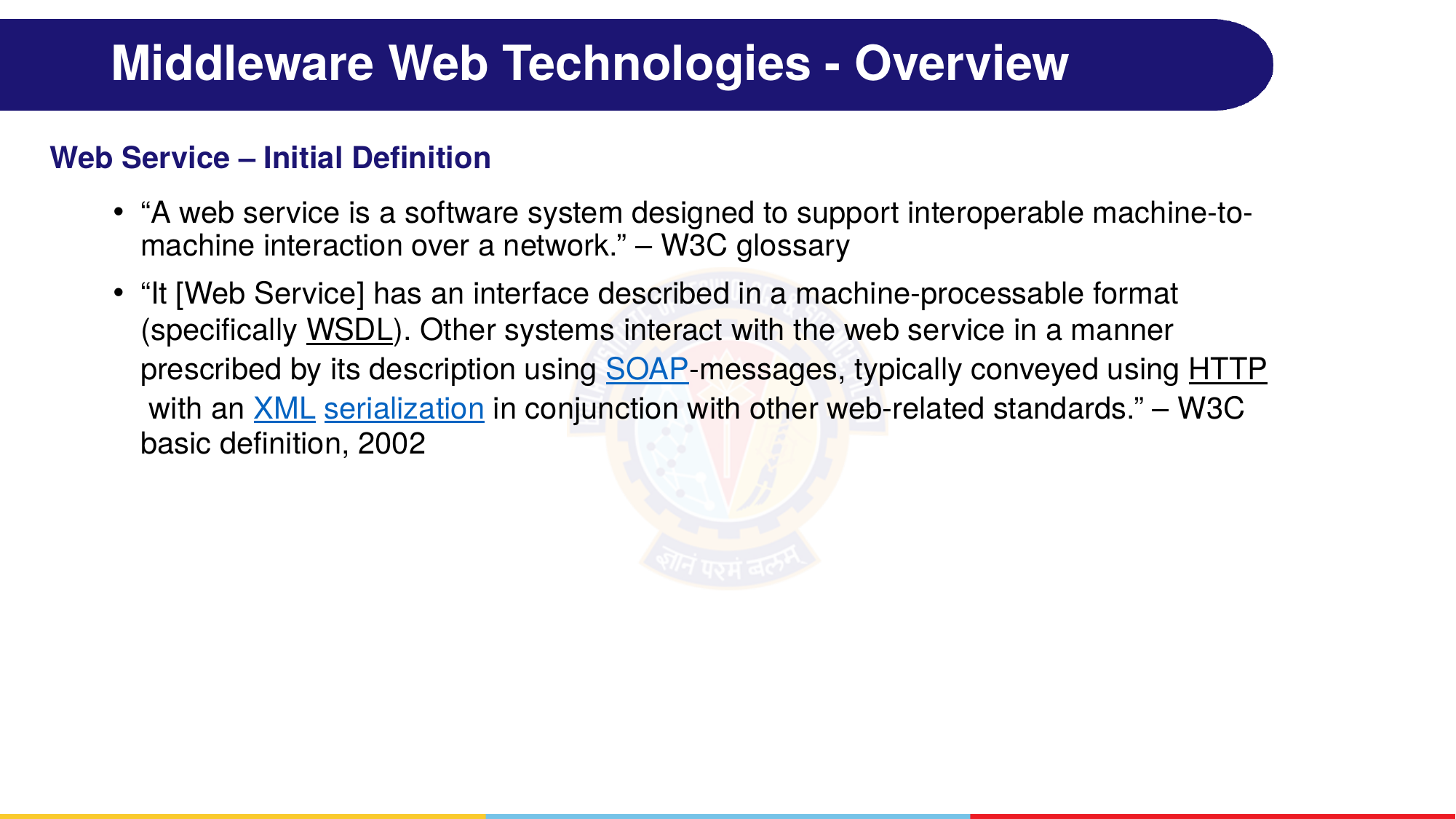

# Middleware Web Technologies - Overview
Web Service – Initial Definition
“A web service is a software system designed to support interoperable machine-to-machine interaction over a network.” – W3C glossary
“It [Web Service] has an interface described in a machine-processable format (specifically WSDL). Other systems interact with the web service in a manner prescribed by its description using SOAP-messages, typically conveyed using HTTP with an XML serialization in conjunction with other web-related standards.” – W3C basic definition, 2002